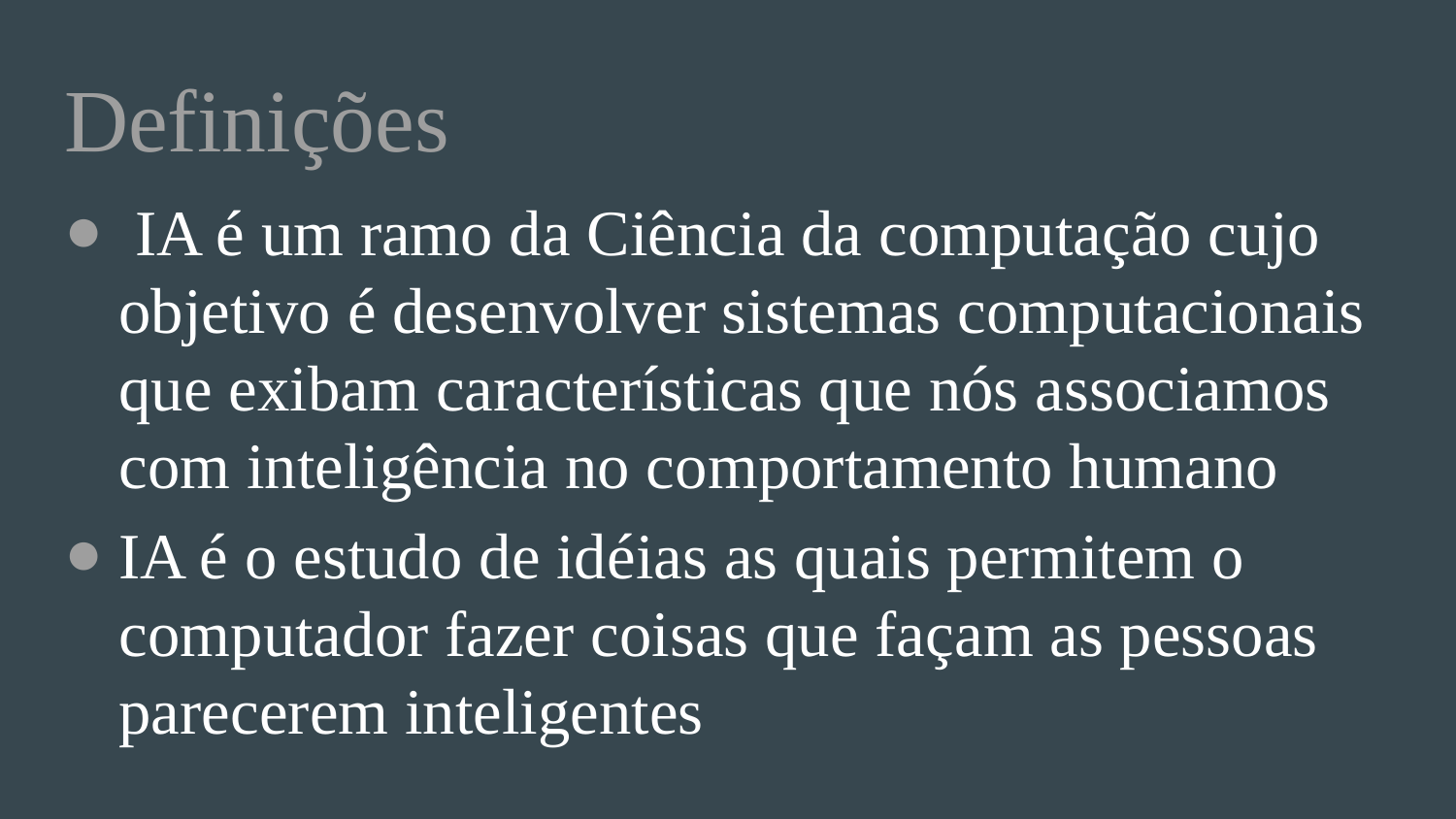

# Definições
 IA é um ramo da Ciência da computação cujo objetivo é desenvolver sistemas computacionais que exibam características que nós associamos com inteligência no comportamento humano
IA é o estudo de idéias as quais permitem o computador fazer coisas que façam as pessoas parecerem inteligentes